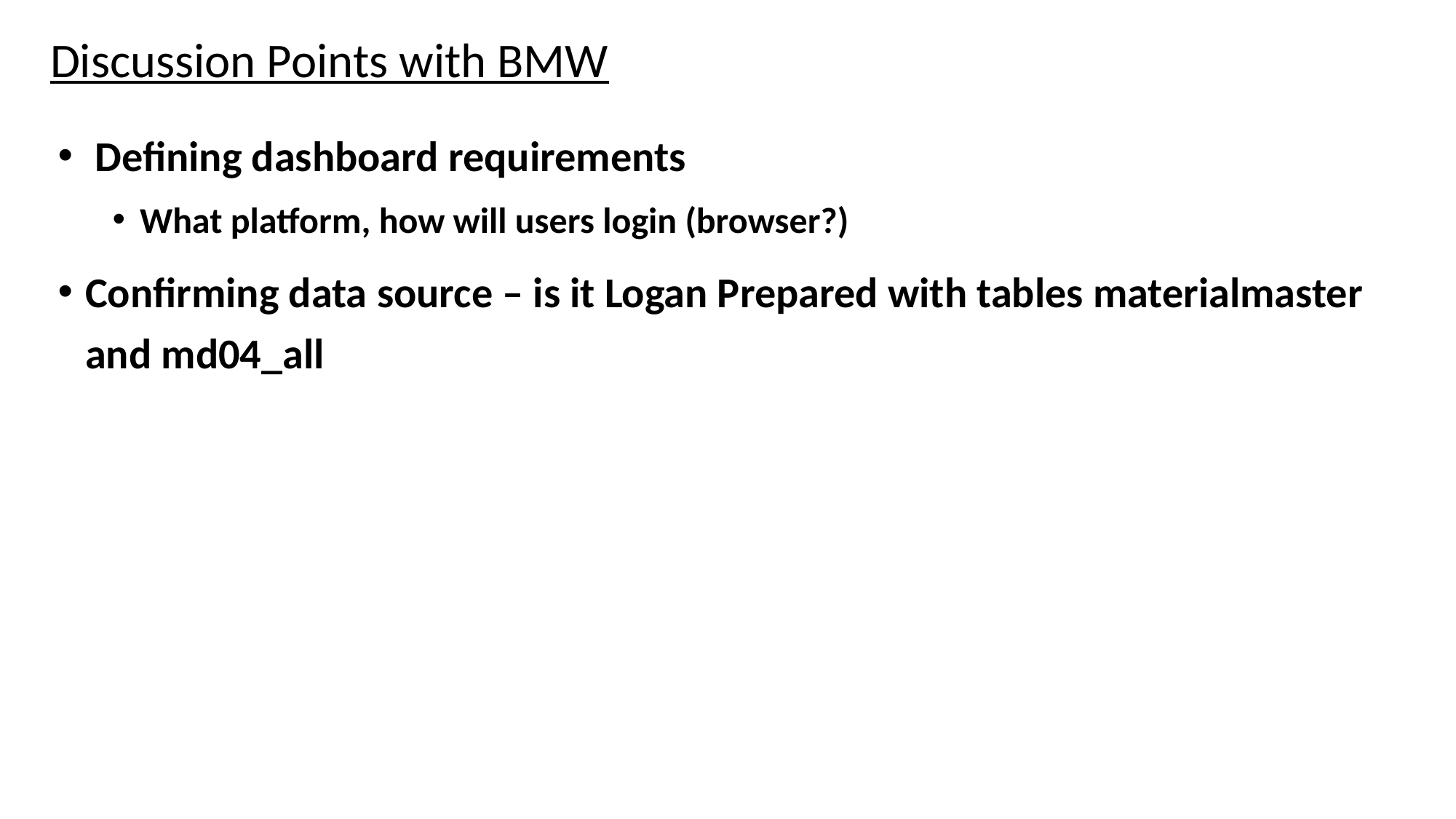

# Discussion Points with BMW
 Defining dashboard requirements
What platform, how will users login (browser?)
Confirming data source – is it Logan Prepared with tables materialmaster and md04_all